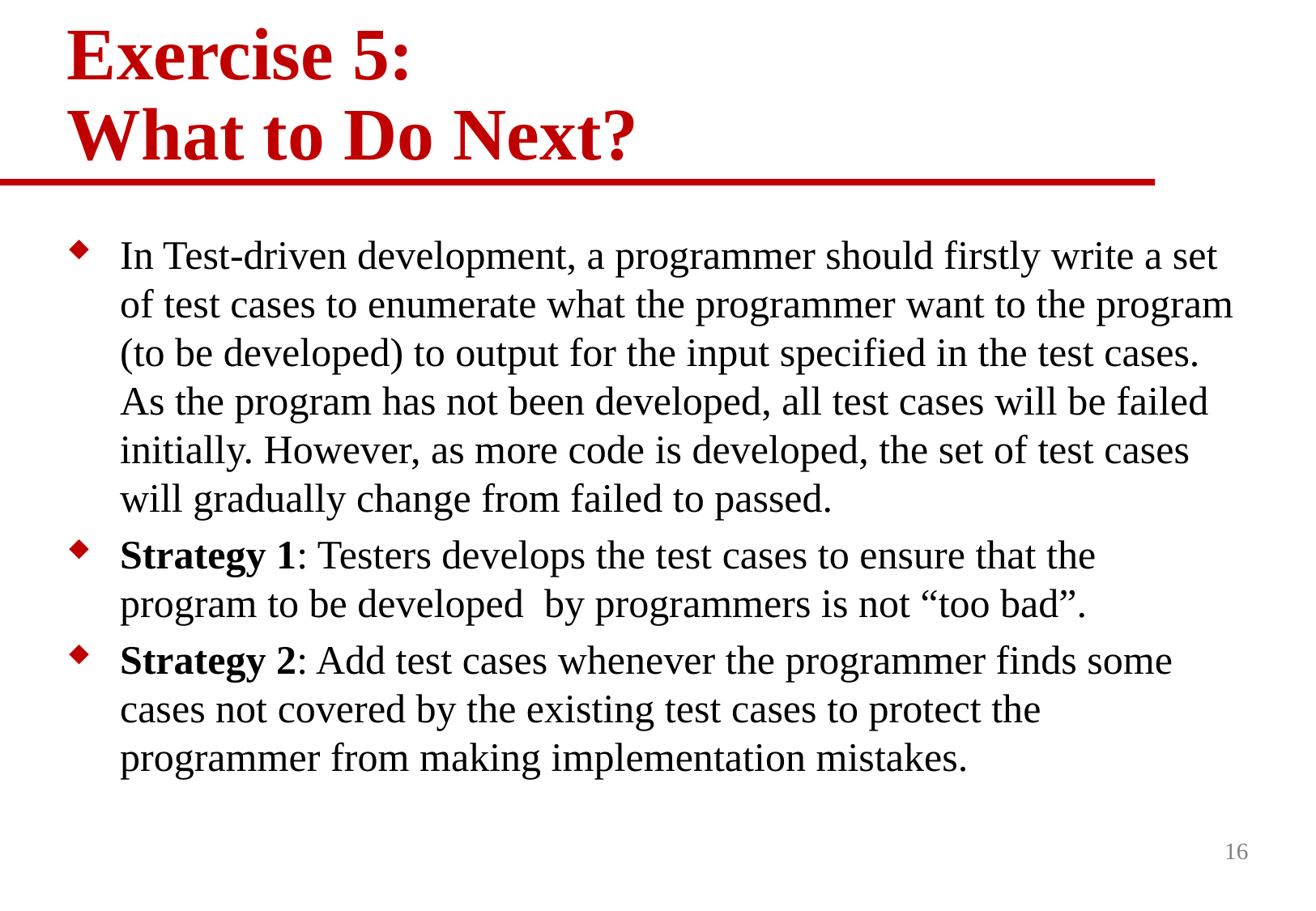

# Exercise 5: What to Do Next?
In Test-driven development, a programmer should firstly write a set of test cases to enumerate what the programmer want to the program (to be developed) to output for the input specified in the test cases. As the program has not been developed, all test cases will be failed initially. However, as more code is developed, the set of test cases will gradually change from failed to passed.
Strategy 1: Testers develops the test cases to ensure that the program to be developed  by programmers is not “too bad”.
Strategy 2: Add test cases whenever the programmer finds some cases not covered by the existing test cases to protect the programmer from making implementation mistakes.
16